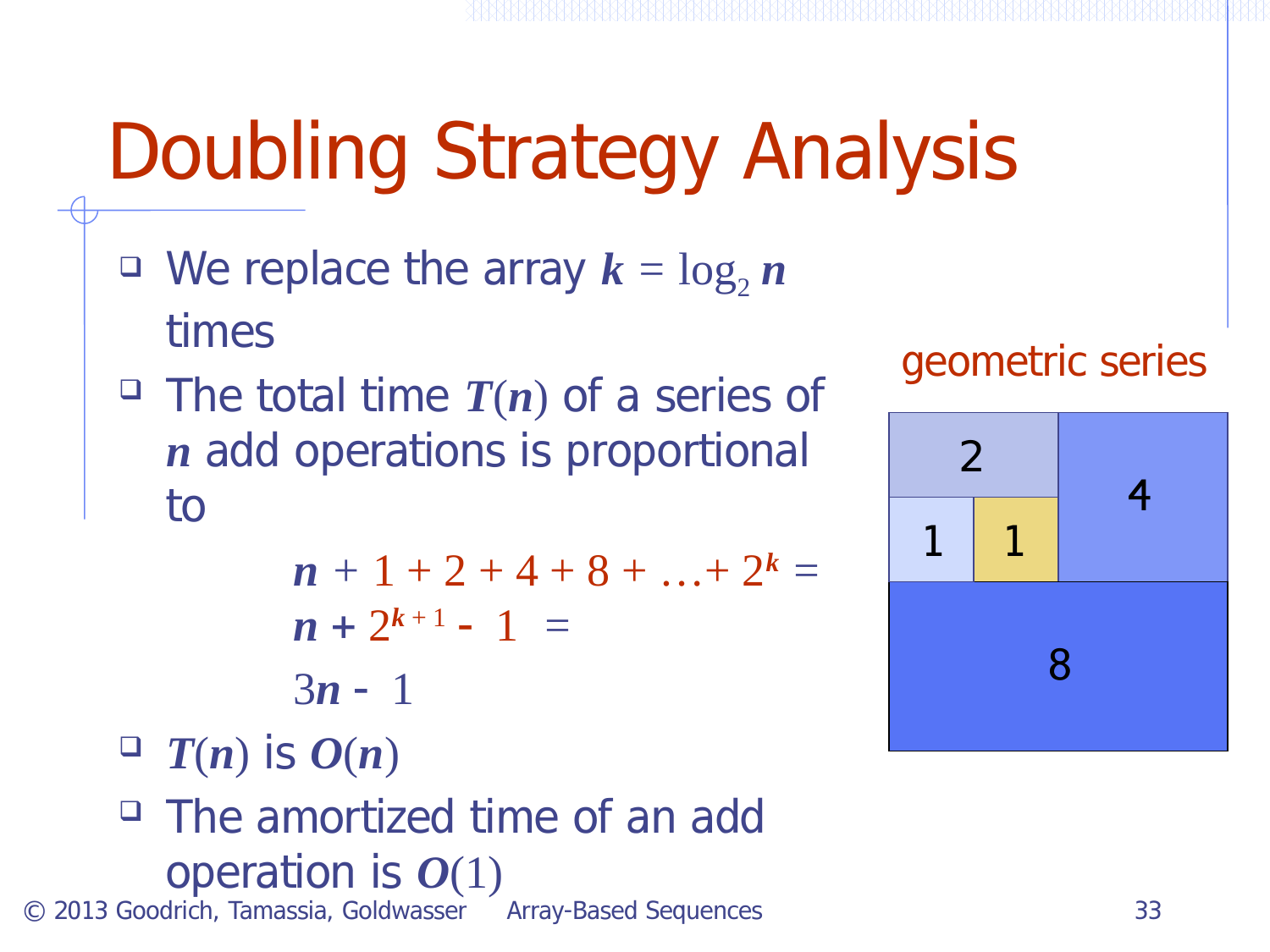

# Doubling Strategy Analysis
We replace the array k = log2 n times
The total time T(n) of a series of n add operations is proportional to
		n + 1 + 2 + 4 + 8 + …+ 2k =
	n + 2k + 1 − 1  =
		3n − 1
T(n) is O(n)
The amortized time of an add operation is O(1)
geometric series

2
4

1
1

8
© 2013 Goodrich, Tamassia, Goldwasser
Array-Based Sequences
33